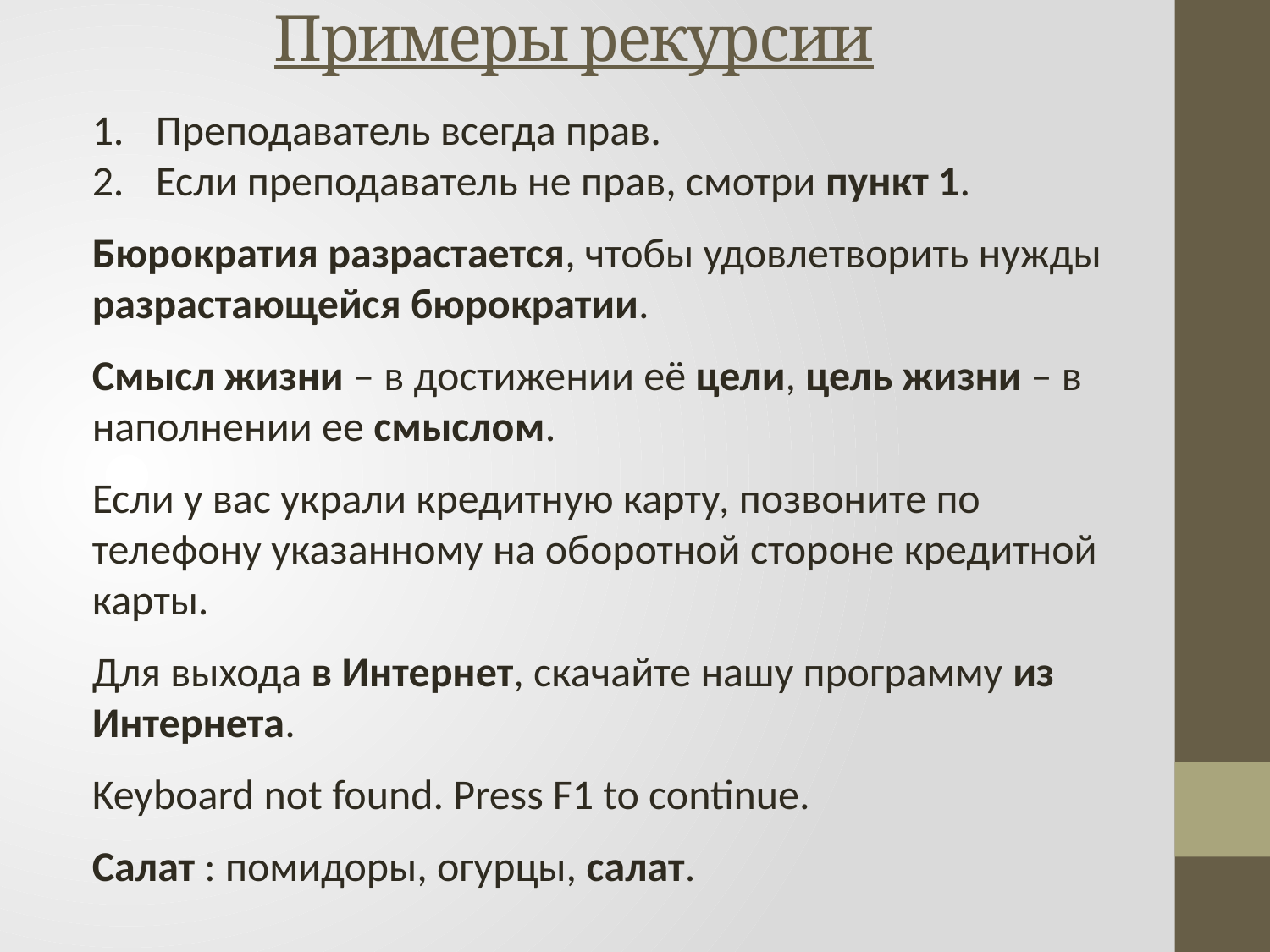

# Примеры рекурсии
Преподаватель всегда прав.
Если преподаватель не прав, смотри пункт 1.
Бюрократия разрастается, чтобы удовлетворить нужды разрастающейся бюрократии.
Смысл жизни – в достижении её цели, цель жизни – в наполнении ее смыслом.
Если у вас украли кредитную карту, позвоните по телефону указанному на оборотной стороне кредитной карты.
Для выхода в Интернет, скачайте нашу программу из Интернета.
Keyboard not found. Press F1 to continue.
Салат : помидоры, огурцы, салат.